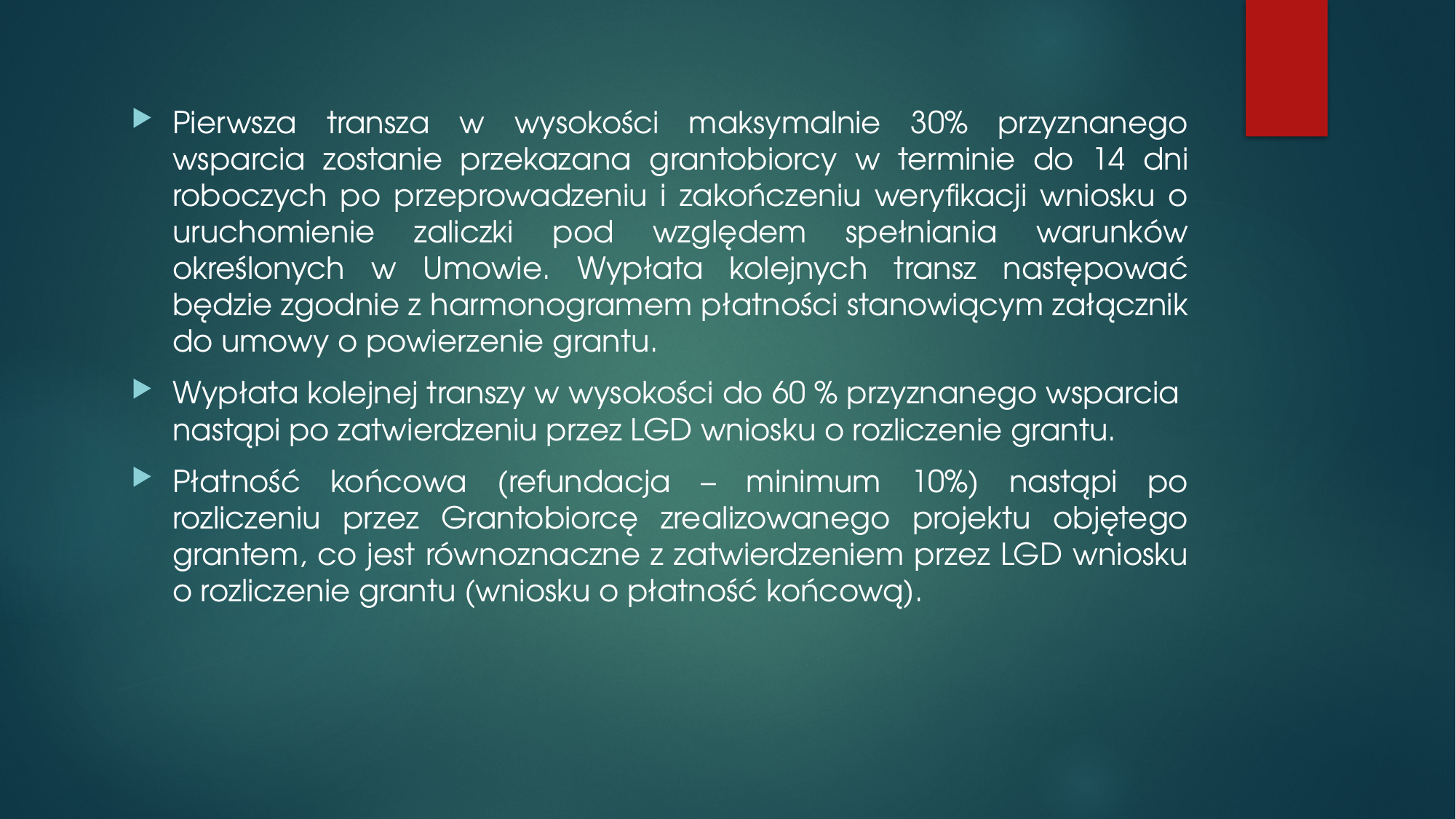

Pierwsza transza w wysokości maksymalnie 30% przyznanego wsparcia zostanie przekazana grantobiorcy w terminie do 14 dni roboczych po przeprowadzeniu i zakończeniu weryfikacji wniosku o uruchomienie zaliczki pod względem spełniania warunków określonych w Umowie. Wypłata kolejnych transz następować będzie zgodnie z harmonogramem płatności stanowiącym załącznik do umowy o powierzenie grantu.
Wypłata kolejnej transzy w wysokości do 60 % przyznanego wsparcia  nastąpi po zatwierdzeniu przez LGD wniosku o rozliczenie grantu.
Płatność końcowa (refundacja – minimum 10%) nastąpi po rozliczeniu przez Grantobiorcę zrealizowanego projektu objętego grantem, co jest równoznaczne z zatwierdzeniem przez LGD wniosku o rozliczenie grantu (wniosku o płatność końcową).